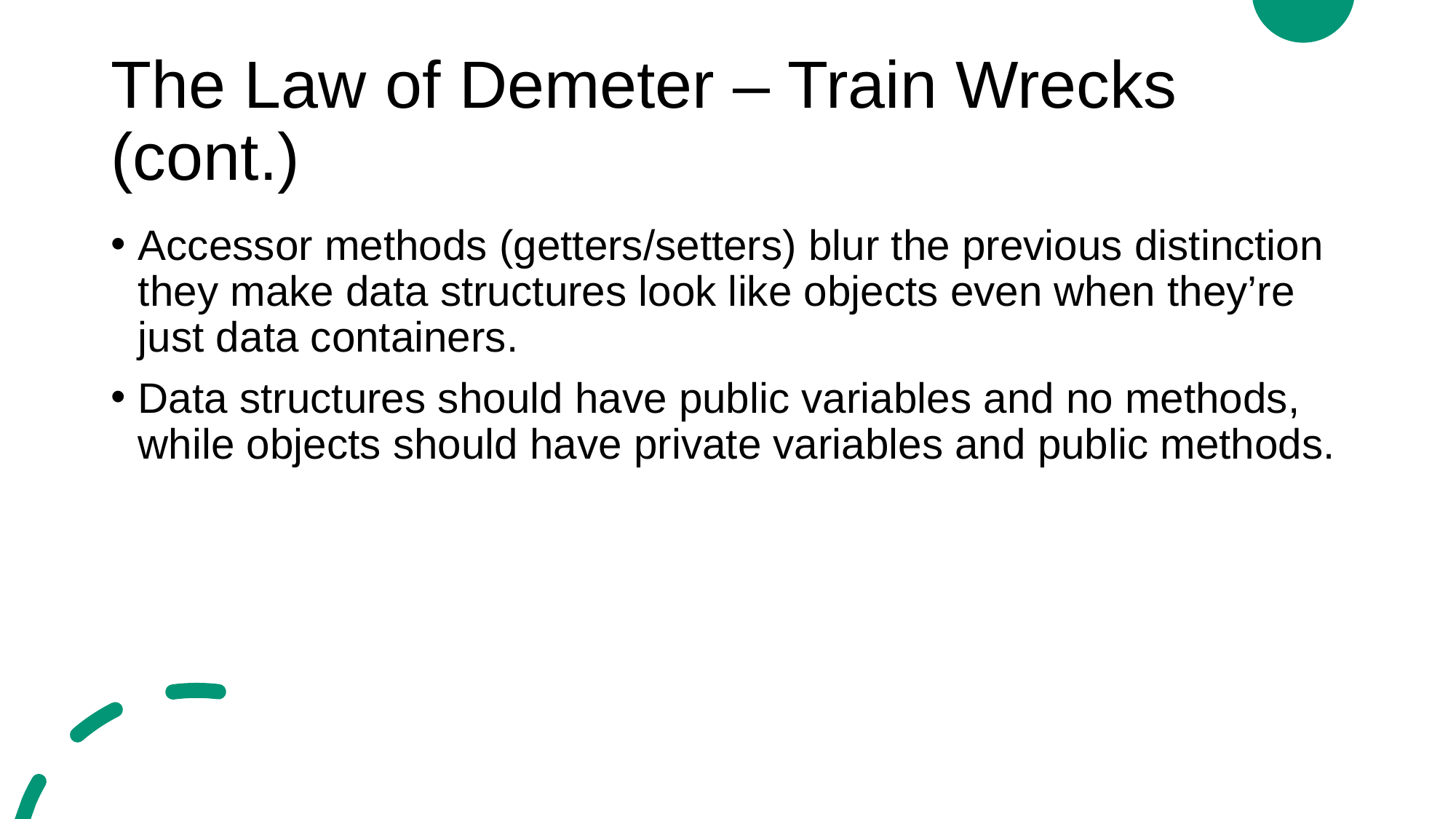

# The Law of Demeter – Train Wrecks (cont.)
Accessor methods (getters/setters) blur the previous distinction they make data structures look like objects even when they’re just data containers.
Data structures should have public variables and no methods, while objects should have private variables and public methods.